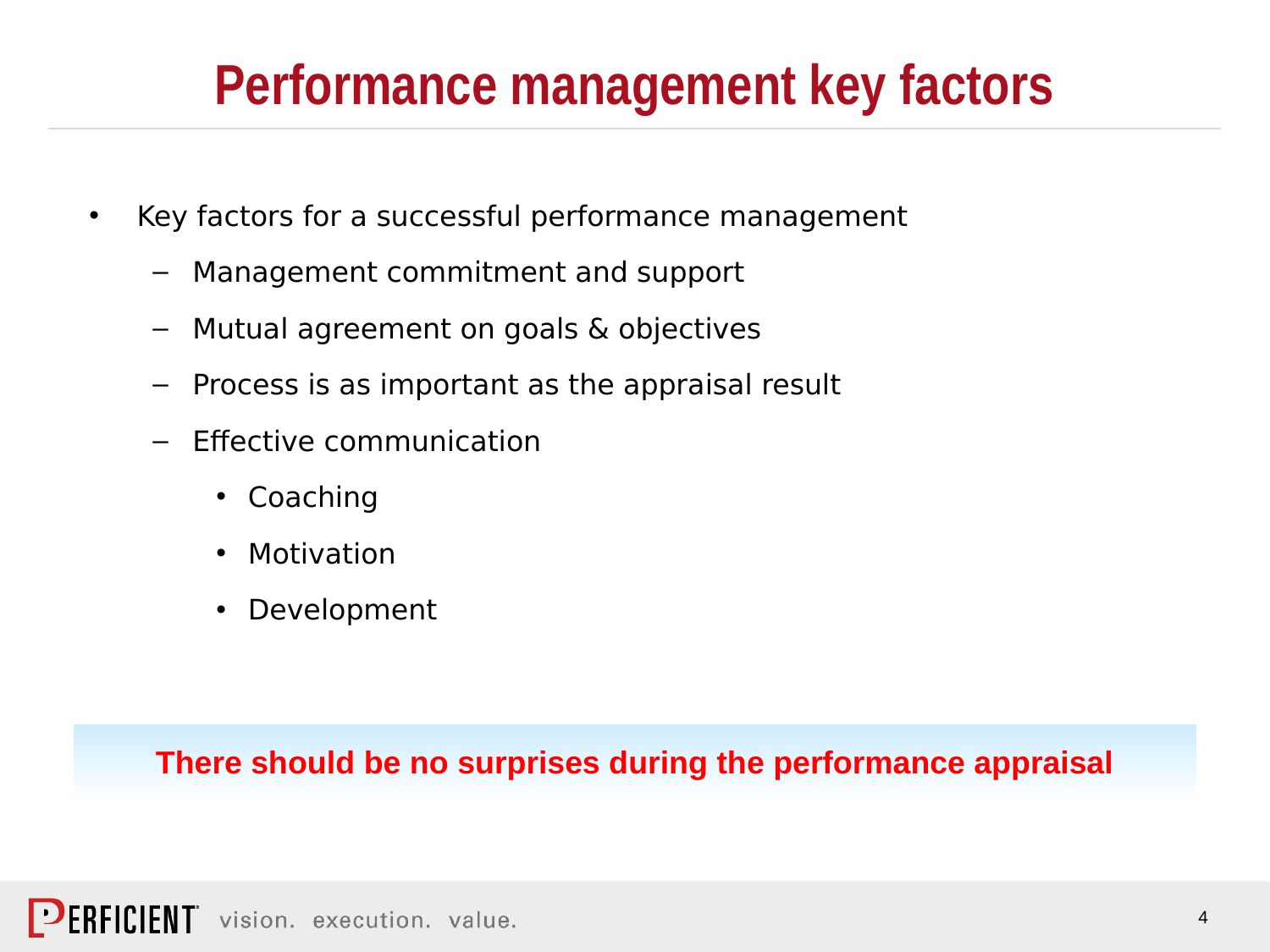

# Performance management key factors
Key factors for a successful performance management
Management commitment and support
Mutual agreement on goals & objectives
Process is as important as the appraisal result
Effective communication
Coaching
Motivation
Development
There should be no surprises during the performance appraisal